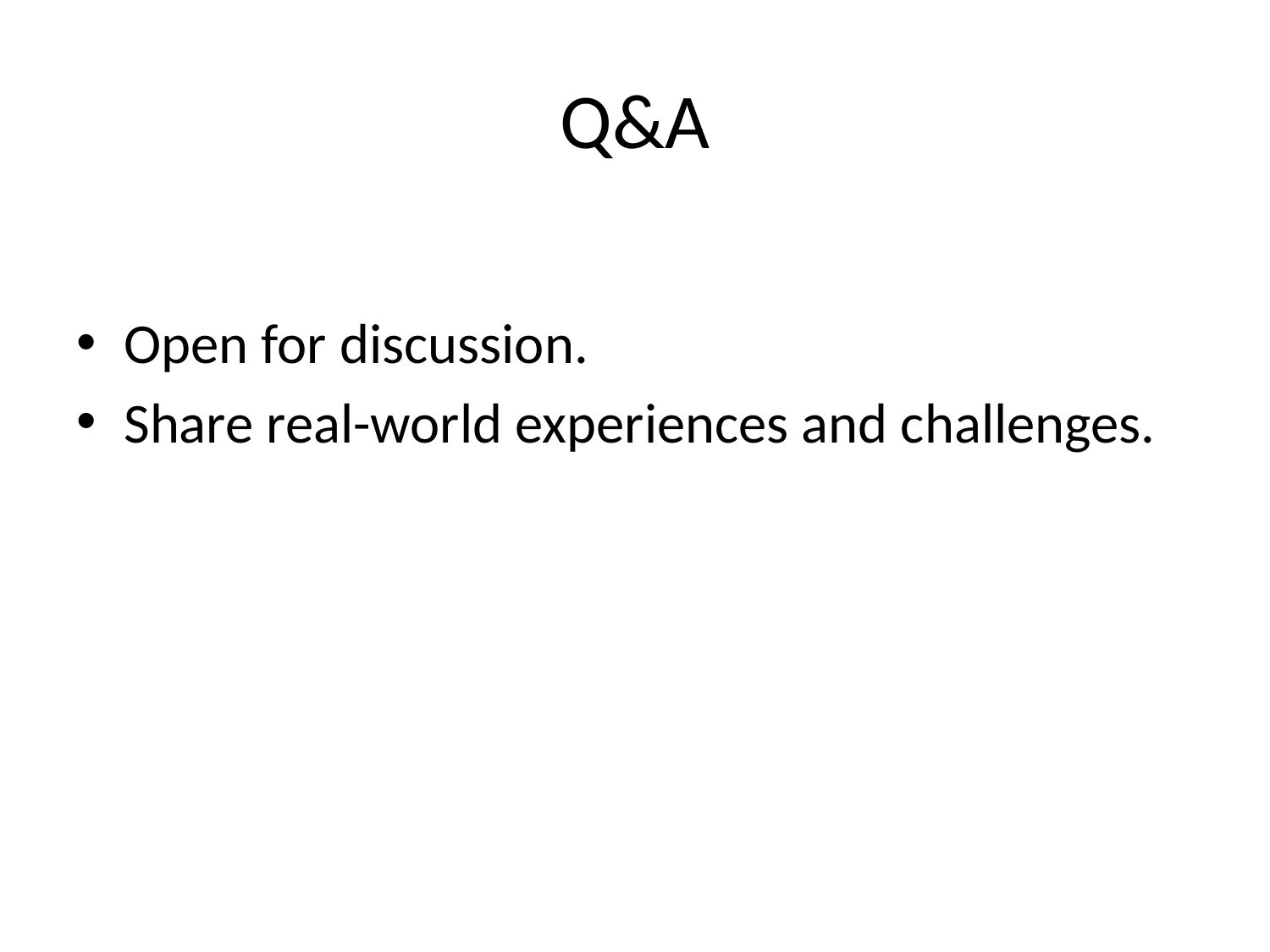

# Q&A

Open for discussion.
Share real-world experiences and challenges.